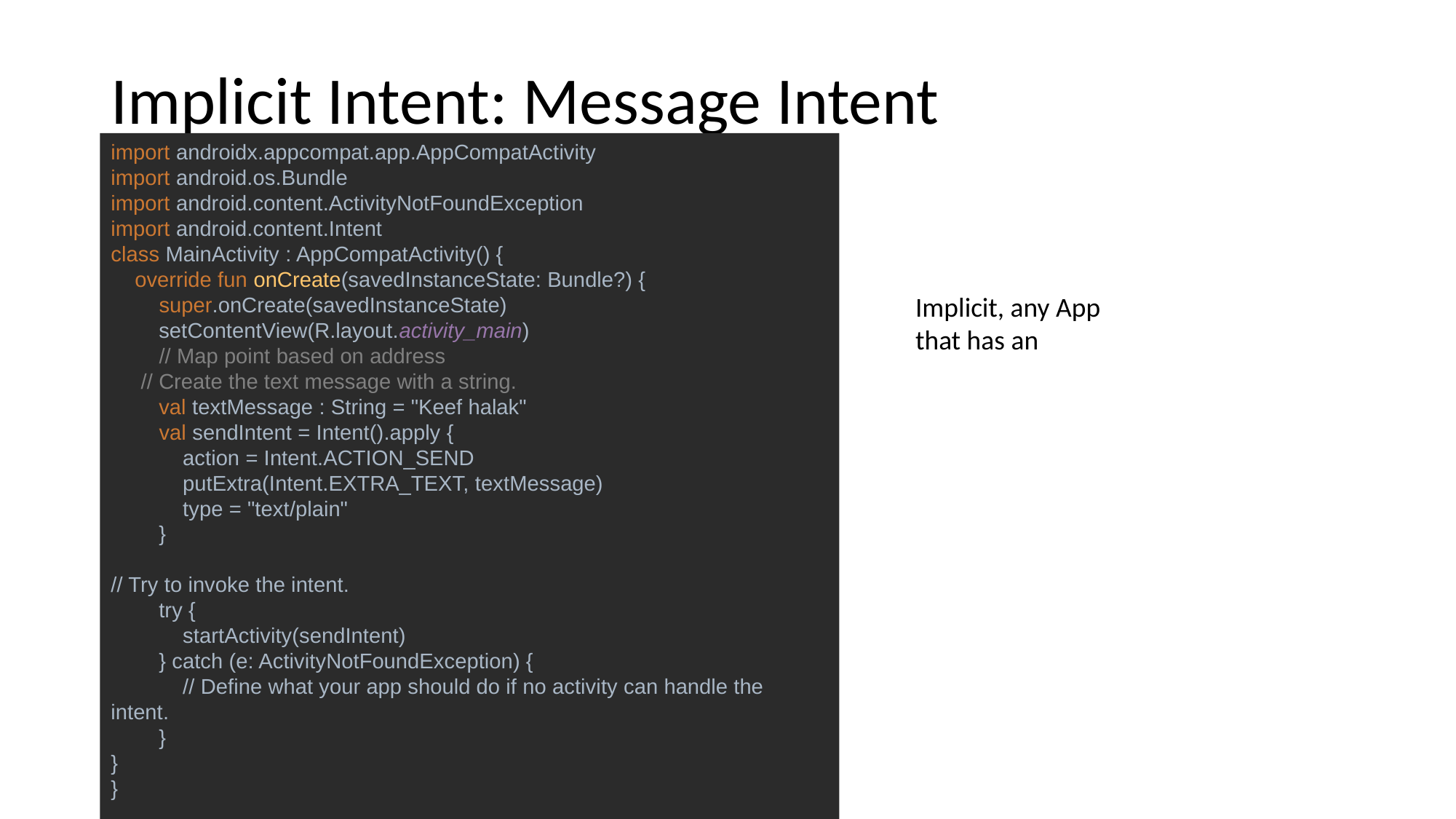

# Implicit Intent: Message Intent
import androidx.appcompat.app.AppCompatActivity
import android.os.Bundle
import android.content.ActivityNotFoundException
import android.content.Intent
class MainActivity : AppCompatActivity() {
    override fun onCreate(savedInstanceState: Bundle?) {
        super.onCreate(savedInstanceState)
        setContentView(R.layout.activity_main)
        // Map point based on address
     // Create the text message with a string.
        val textMessage : String = "Keef halak"
        val sendIntent = Intent().apply {
            action = Intent.ACTION_SEND
            putExtra(Intent.EXTRA_TEXT, textMessage)
            type = "text/plain"
        }
// Try to invoke the intent.
        try {
            startActivity(sendIntent)
        } catch (e: ActivityNotFoundException) {
            // Define what your app should do if no activity can handle the intent.
        }
}
}
Implicit, any App that has an